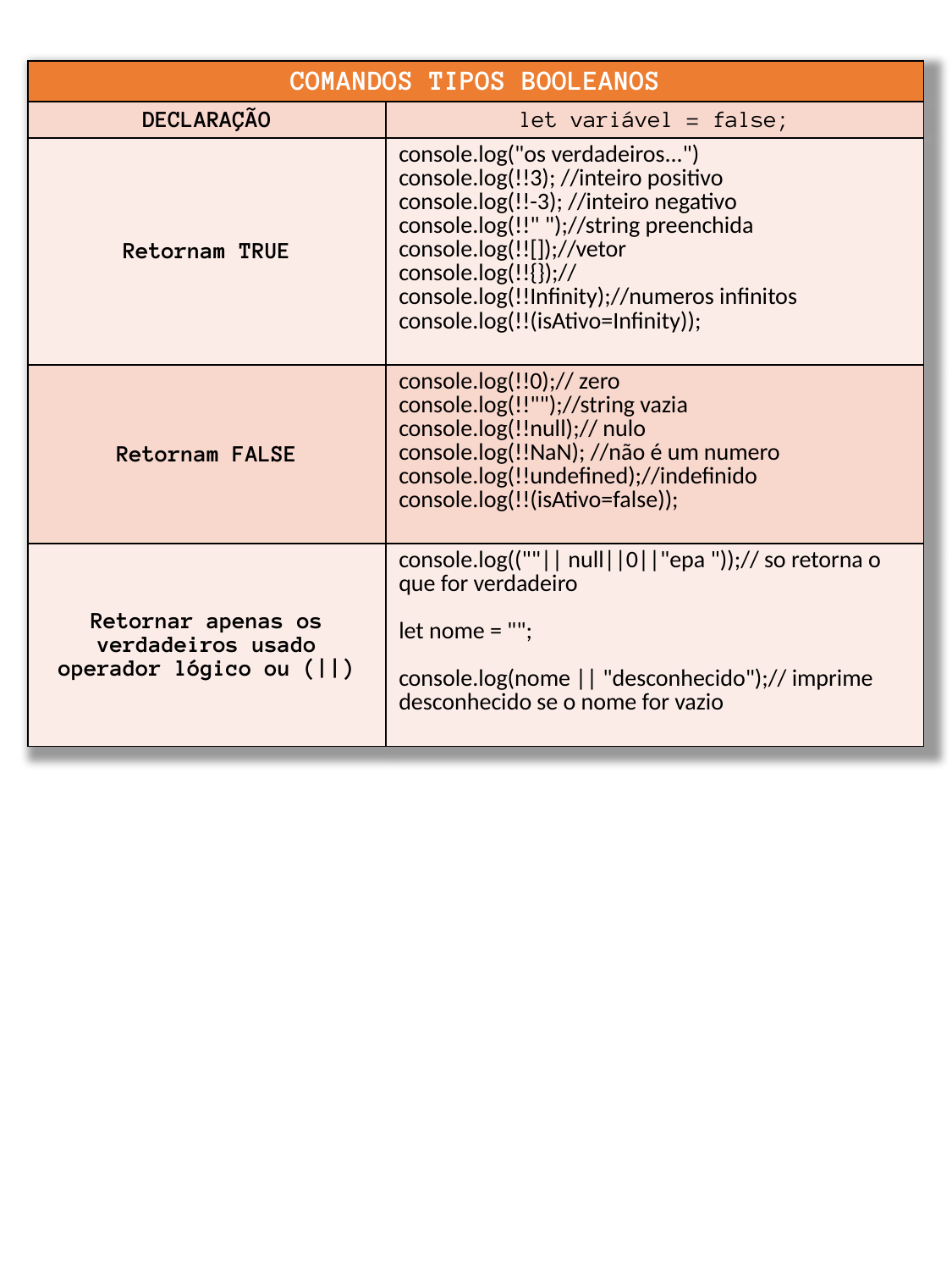

| COMANDOS TIPOS BOOLEANOS |  |
| --- | --- |
| DECLARAÇÃO | let variável = false; |
| Retornam TRUE | console.log("os verdadeiros...") console.log(!!3); //inteiro positivo console.log(!!-3); //inteiro negativo console.log(!!" ");//string preenchida console.log(!![]);//vetor console.log(!!{});// console.log(!!Infinity);//numeros infinitos console.log(!!(isAtivo=Infinity)); |
| Retornam FALSE | console.log(!!0);// zero console.log(!!"");//string vazia console.log(!!null);// nulo console.log(!!NaN); //não é um numero console.log(!!undefined);//indefinido console.log(!!(isAtivo=false)); |
| Retornar apenas os verdadeiros usado operador lógico ou (||) | console.log((""|| null||0||"epa "));// so retorna o que for verdadeiro let nome = ""; console.log(nome || "desconhecido");// imprime desconhecido se o nome for vazio |